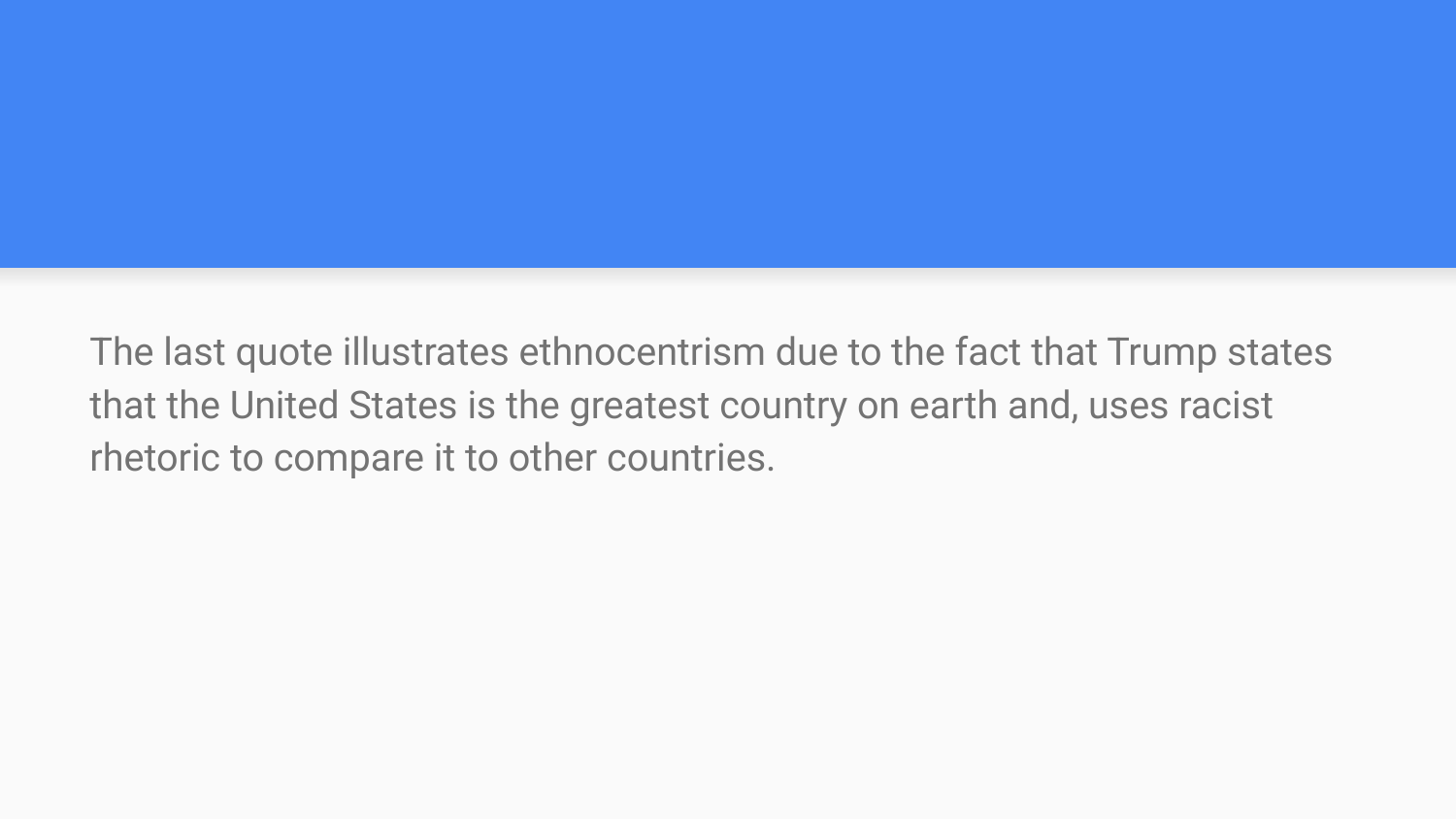

The last quote illustrates ethnocentrism due to the fact that Trump states that the United States is the greatest country on earth and, uses racist rhetoric to compare it to other countries.